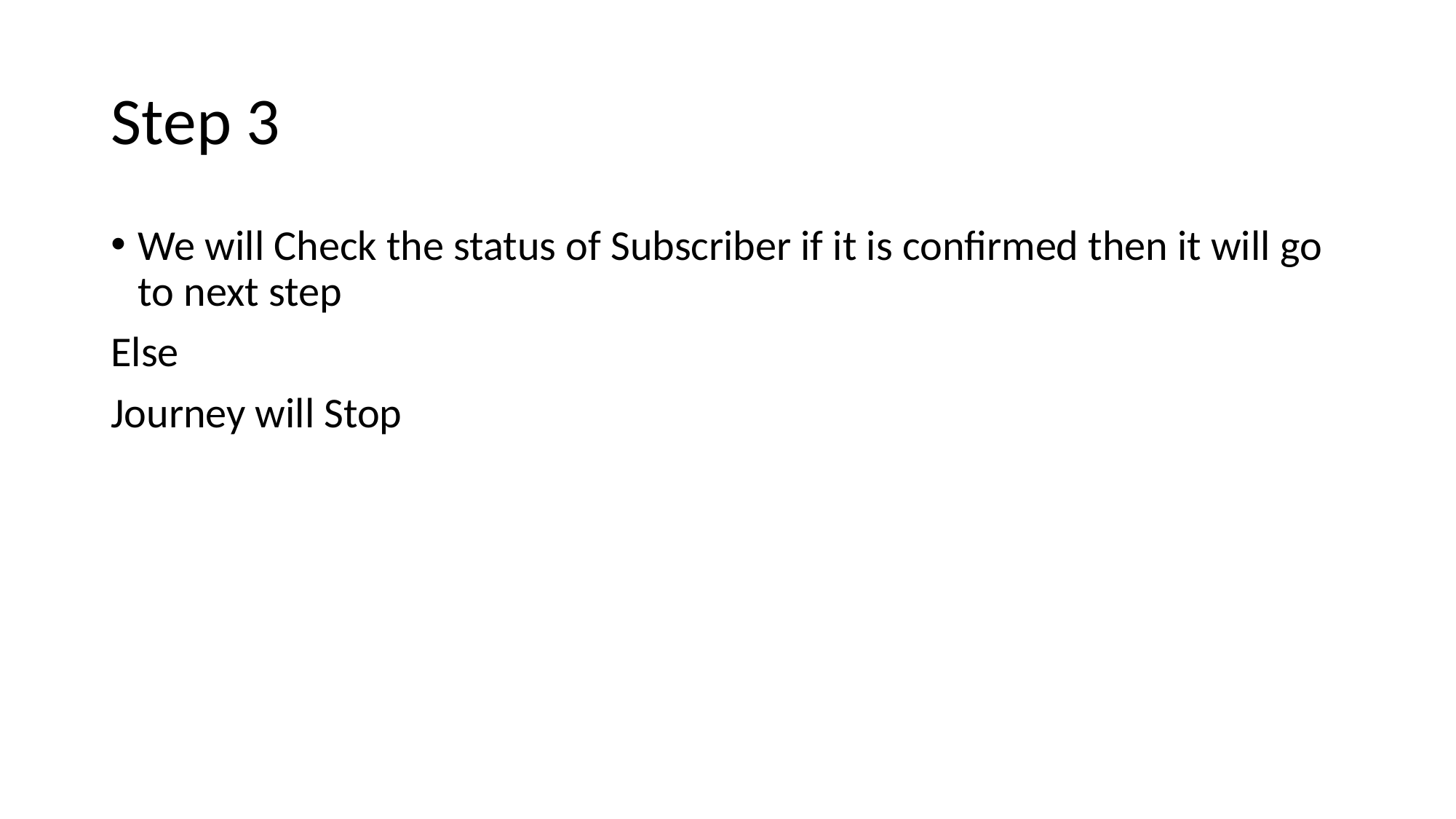

# Step 3
We will Check the status of Subscriber if it is confirmed then it will go to next step
Else
Journey will Stop